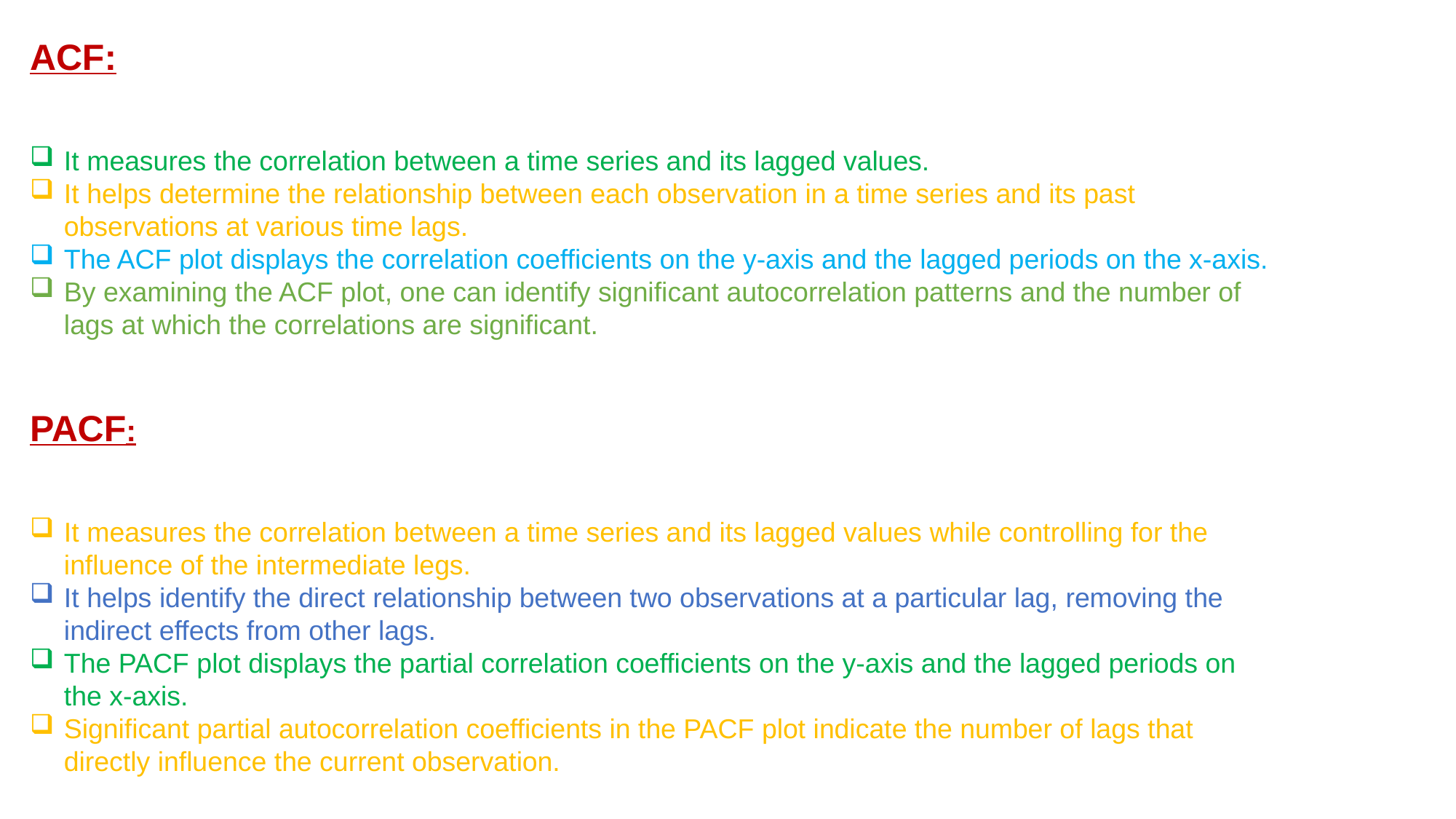

ACF:

It measures the correlation between a time series and its lagged values.
It helps determine the relationship between each observation in a time series and its past observations at various time lags.
The ACF plot displays the correlation coefficients on the y-axis and the lagged periods on the x-axis.
By examining the ACF plot, one can identify significant autocorrelation patterns and the number of lags at which the correlations are significant.

PACF:

It measures the correlation between a time series and its lagged values while controlling for the influence of the intermediate legs.
It helps identify the direct relationship between two observations at a particular lag, removing the indirect effects from other lags.
The PACF plot displays the partial correlation coefficients on the y-axis and the lagged periods on the x-axis.
Significant partial autocorrelation coefficients in the PACF plot indicate the number of lags that directly influence the current observation.